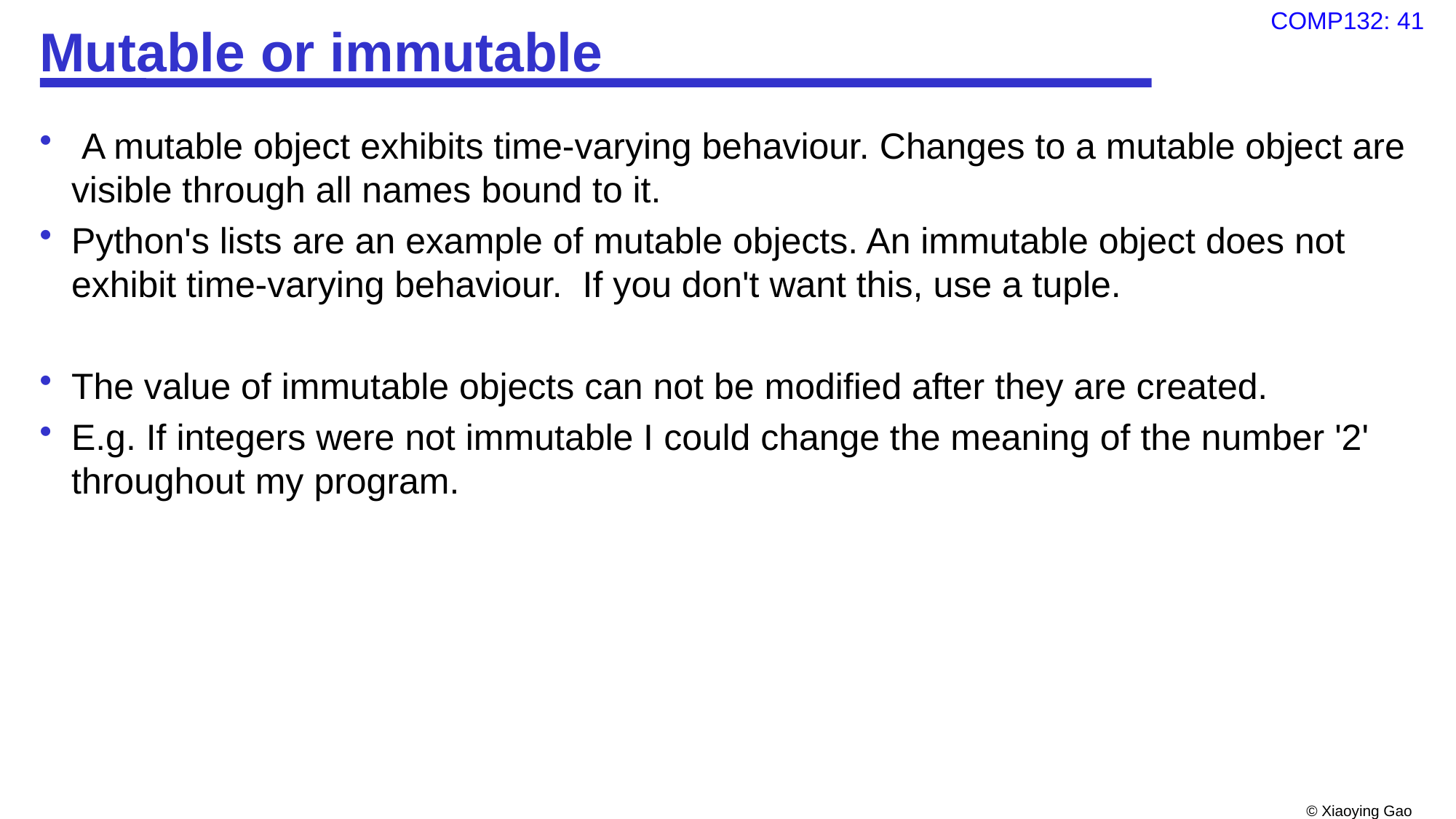

# Mutable or immutable
 A mutable object exhibits time-varying behaviour. Changes to a mutable object are visible through all names bound to it.
Python's lists are an example of mutable objects. An immutable object does not exhibit time-varying behaviour.  If you don't want this, use a tuple.

The value of immutable objects can not be modified after they are created.
E.g. If integers were not immutable I could change the meaning of the number '2' throughout my program.